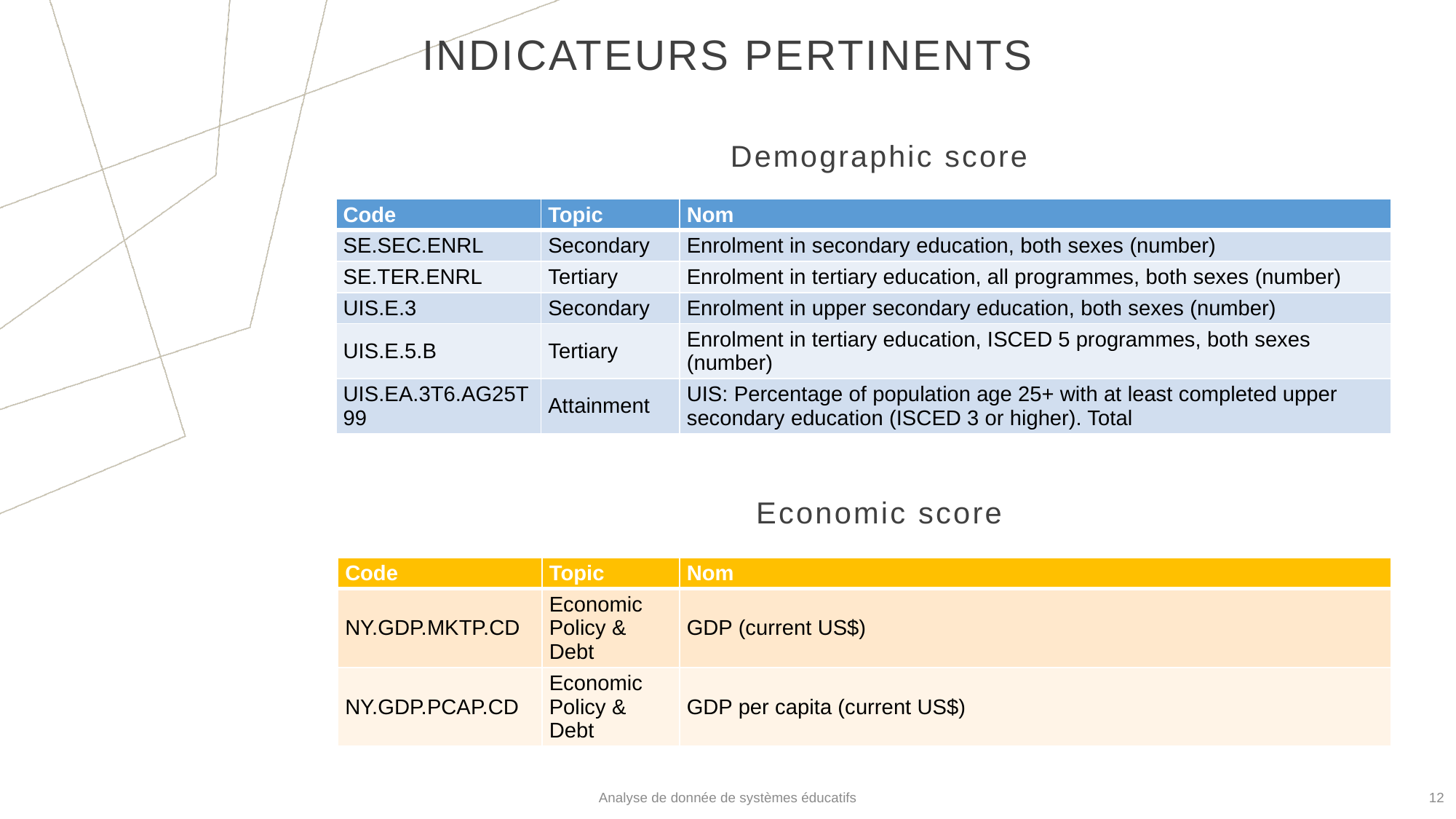

Indicateurs pertinents
Demographic score
| Code | Topic | Nom |
| --- | --- | --- |
| SE.SEC.ENRL | Secondary | Enrolment in secondary education, both sexes (number) |
| SE.TER.ENRL | Tertiary | Enrolment in tertiary education, all programmes, both sexes (number) |
| UIS.E.3 | Secondary | Enrolment in upper secondary education, both sexes (number) |
| UIS.E.5.B | Tertiary | Enrolment in tertiary education, ISCED 5 programmes, both sexes (number) |
| UIS.EA.3T6.AG25T99 | Attainment | UIS: Percentage of population age 25+ with at least completed upper secondary education (ISCED 3 or higher). Total |

Economic score
| Code | Topic | Nom |
| --- | --- | --- |
| NY.GDP.MKTP.CD | Economic Policy & Debt | GDP (current US$) |
| NY.GDP.PCAP.CD | Economic Policy & Debt | GDP per capita (current US$) |

Analyse de donnée de systèmes éducatifs
12